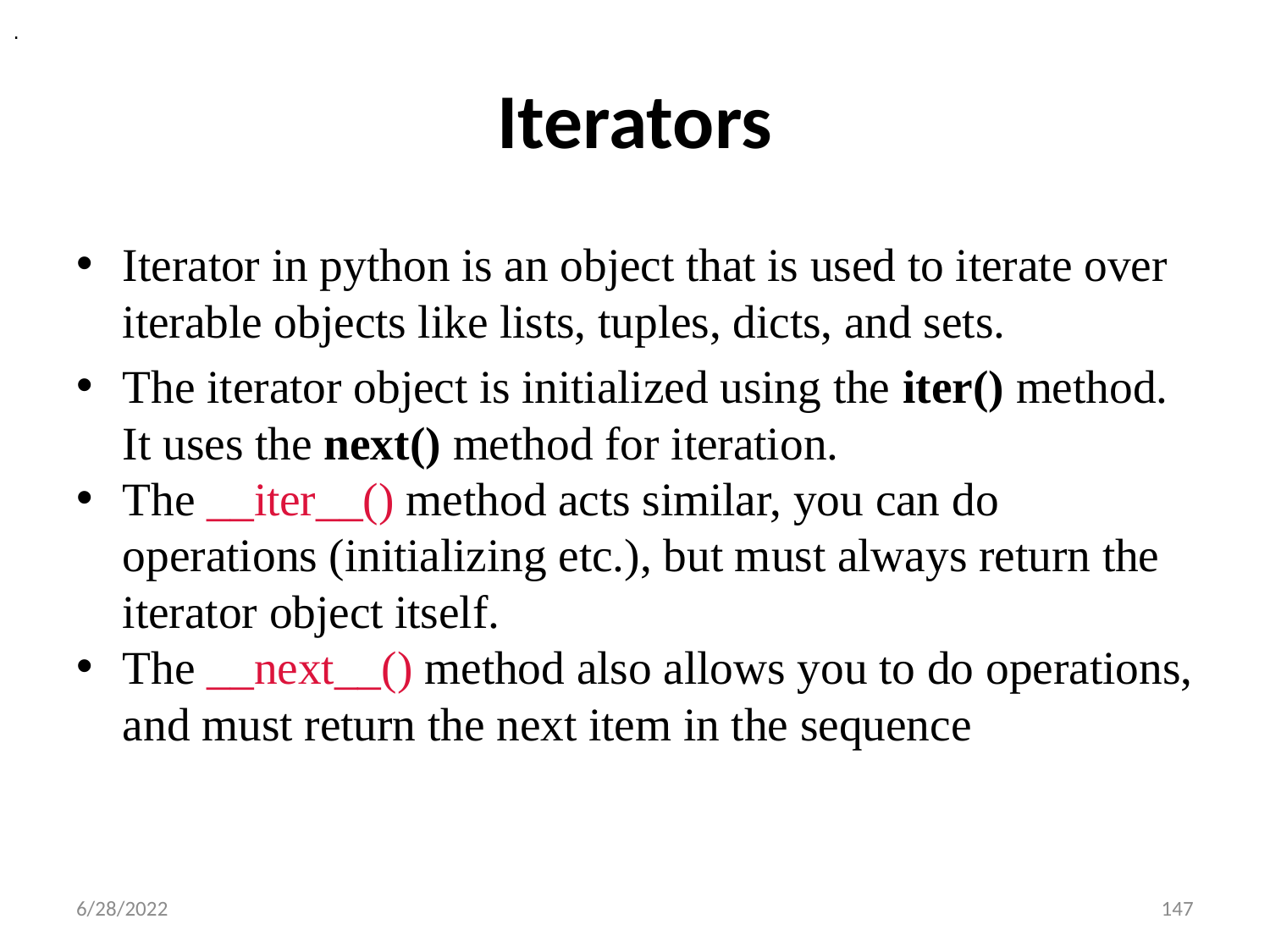

.
# Iterators
Iterator in python is an object that is used to iterate over iterable objects like lists, tuples, dicts, and sets.
The iterator object is initialized using the iter() method. It uses the next() method for iteration.
The __iter__() method acts similar, you can do operations (initializing etc.), but must always return the iterator object itself.
The __next__() method also allows you to do operations, and must return the next item in the sequence
6/28/2022
147